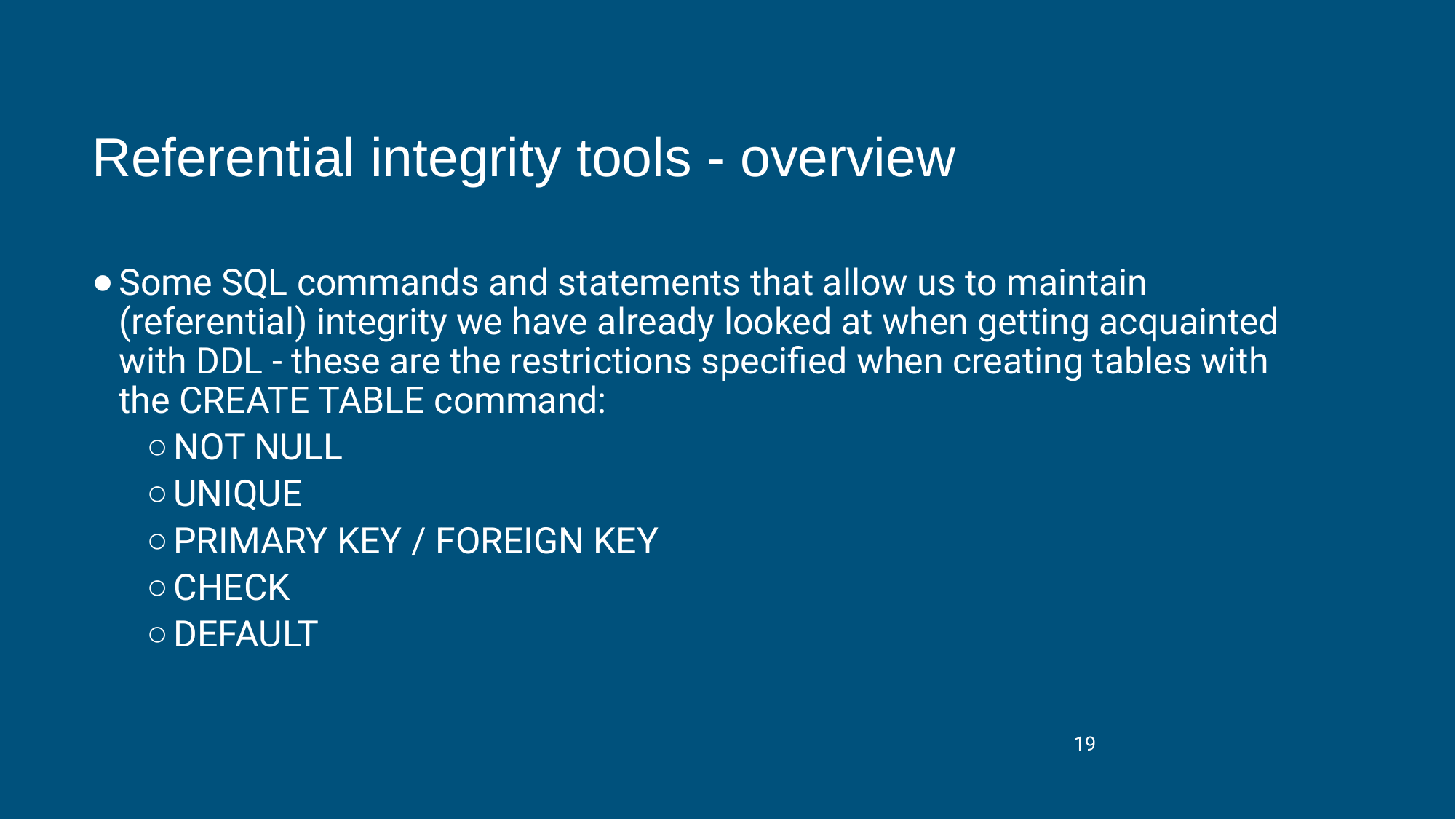

# Referential integrity tools - overview
Some SQL commands and statements that allow us to maintain (referential) integrity we have already looked at when getting acquainted with DDL - these are the restrictions specified when creating tables with the CREATE TABLE command:
NOT NULL
UNIQUE
PRIMARY KEY / FOREIGN KEY
CHECK
DEFAULT
19